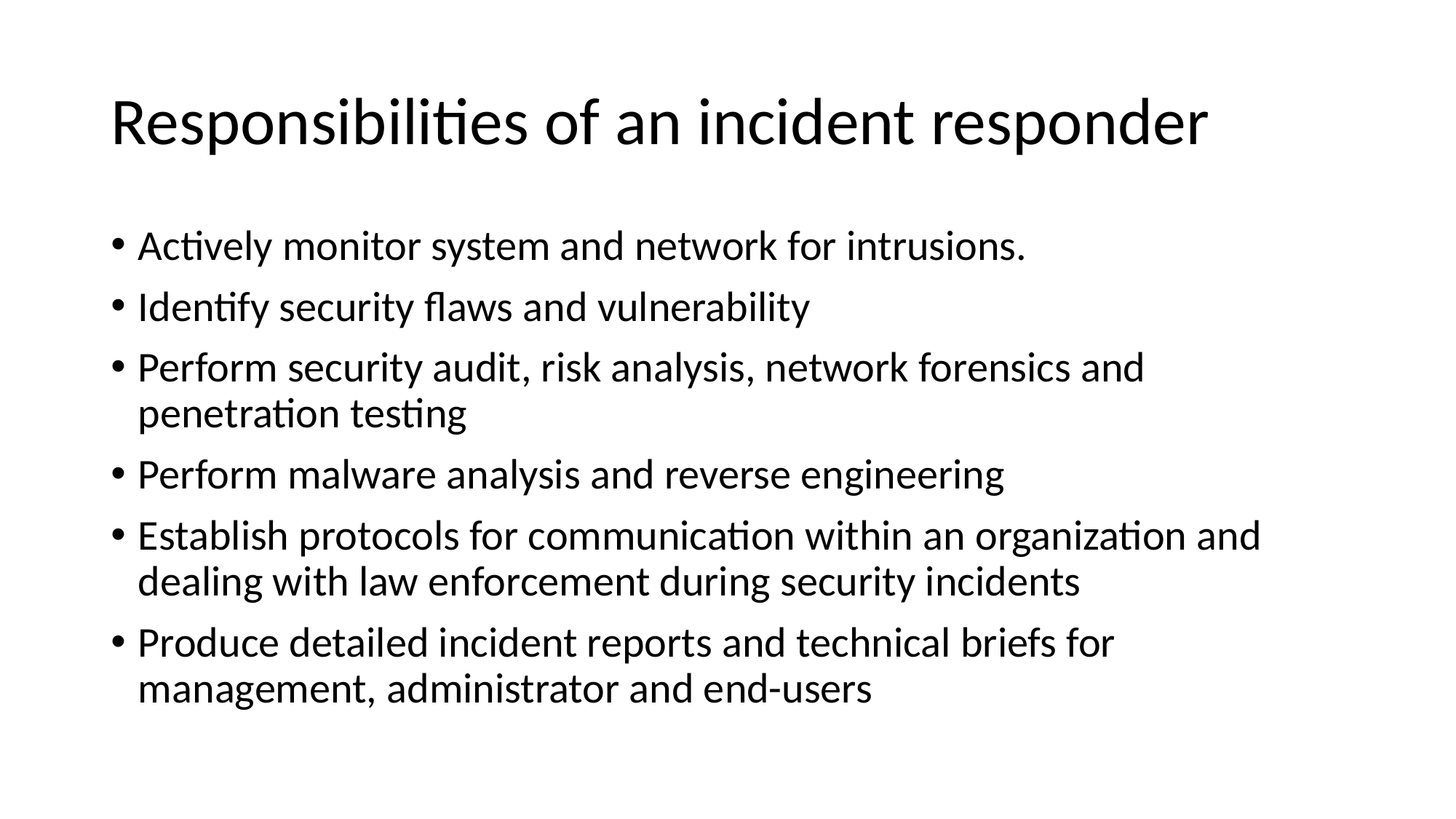

# Responsibilities of an incident responder
Actively monitor system and network for intrusions.
Identify security flaws and vulnerability
Perform security audit, risk analysis, network forensics and penetration testing
Perform malware analysis and reverse engineering
Establish protocols for communication within an organization and dealing with law enforcement during security incidents
Produce detailed incident reports and technical briefs for management, administrator and end-users